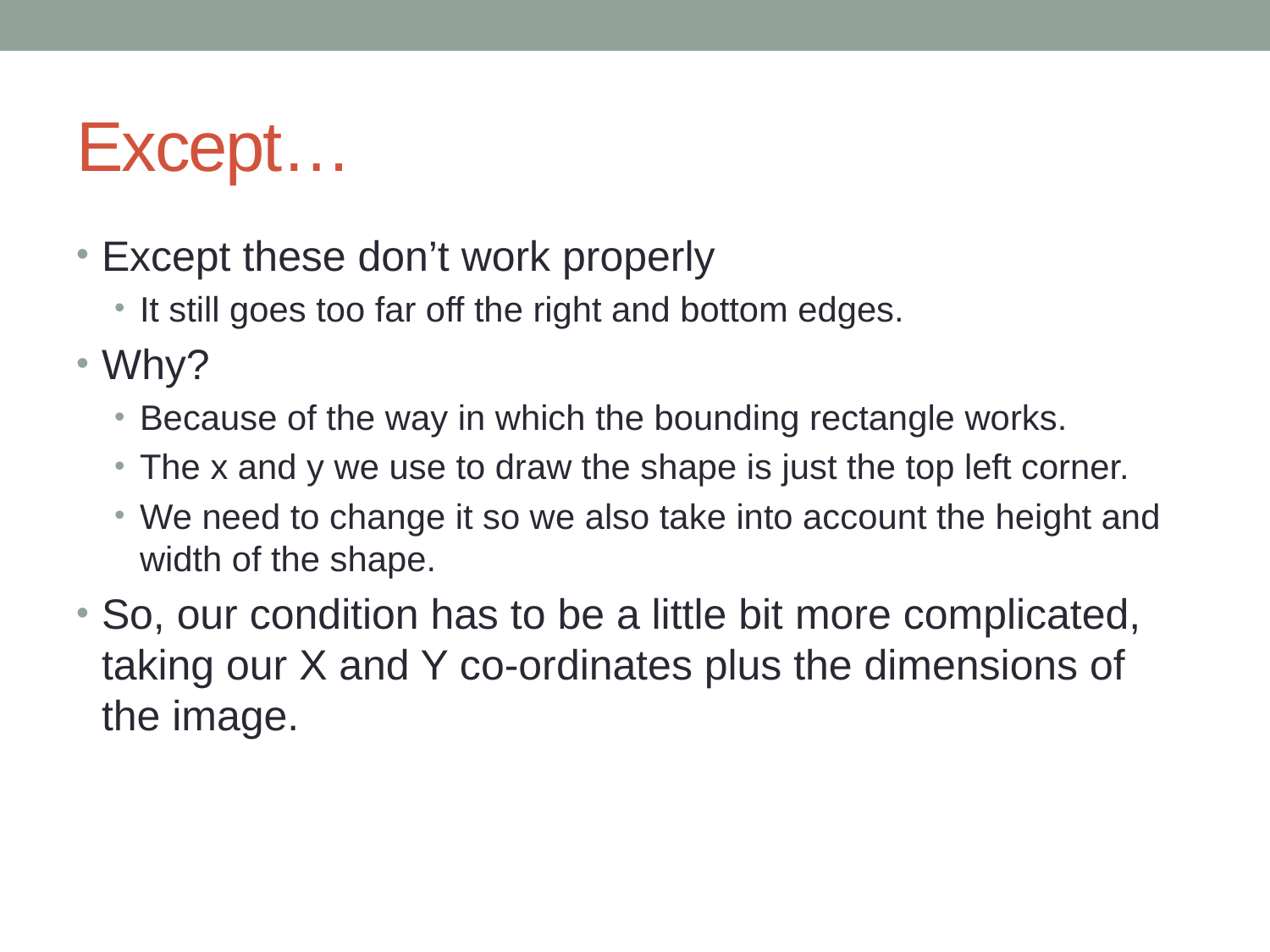

# Except…
Except these don’t work properly
It still goes too far off the right and bottom edges.
Why?
Because of the way in which the bounding rectangle works.
The x and y we use to draw the shape is just the top left corner.
We need to change it so we also take into account the height and width of the shape.
So, our condition has to be a little bit more complicated, taking our X and Y co-ordinates plus the dimensions of the image.